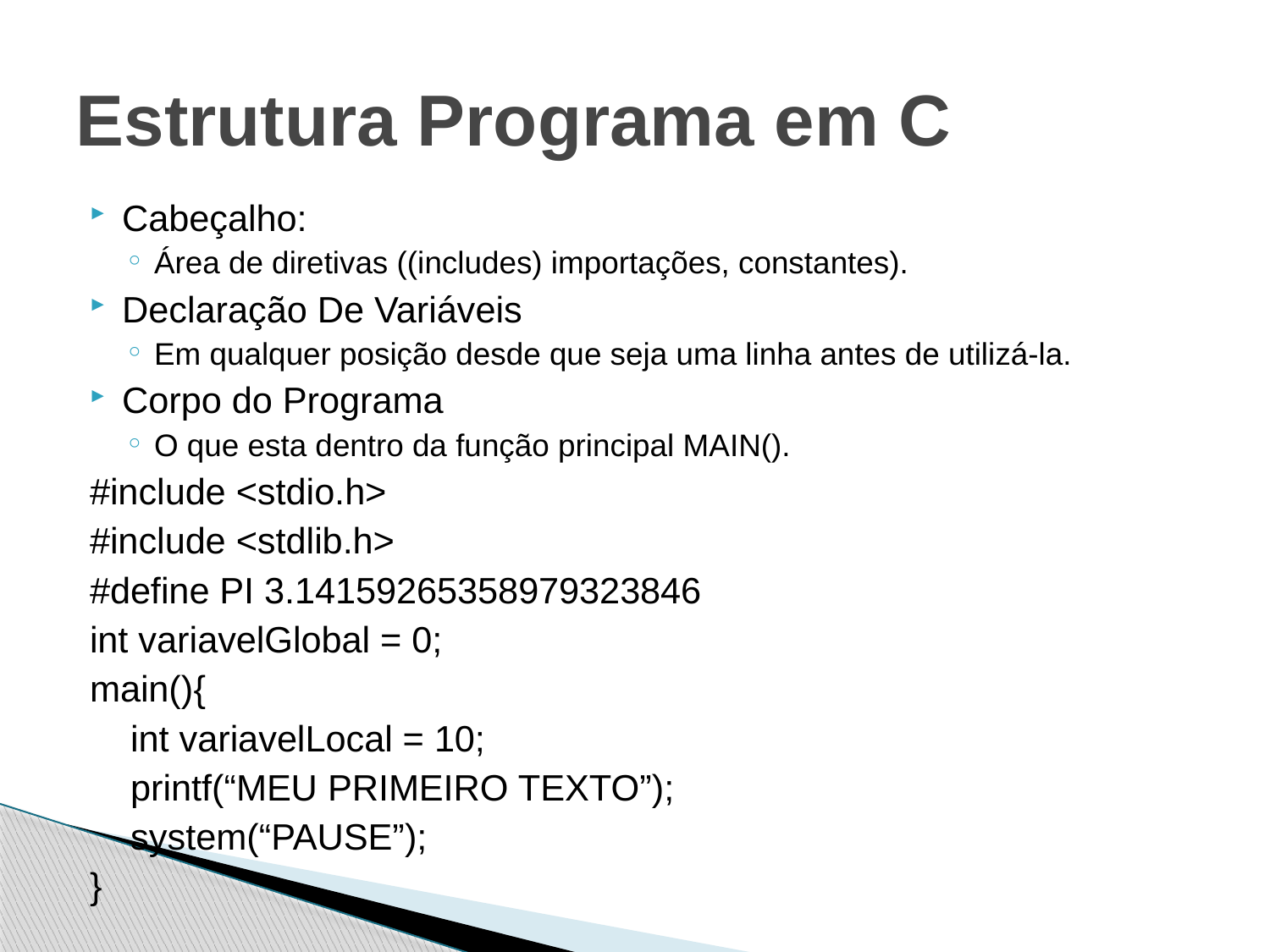

# Estrutura Programa em C
Cabeçalho:
Área de diretivas ((includes) importações, constantes).
Declaração De Variáveis
Em qualquer posição desde que seja uma linha antes de utilizá-la.
Corpo do Programa
O que esta dentro da função principal MAIN().
#include <stdio.h>
#include <stdlib.h>
#define PI 3.14159265358979323846
int variavelGlobal = 0;
main(){
    int variavelLocal = 10;
    printf(“MEU PRIMEIRO TEXTO”);
    system(“PAUSE”);
}